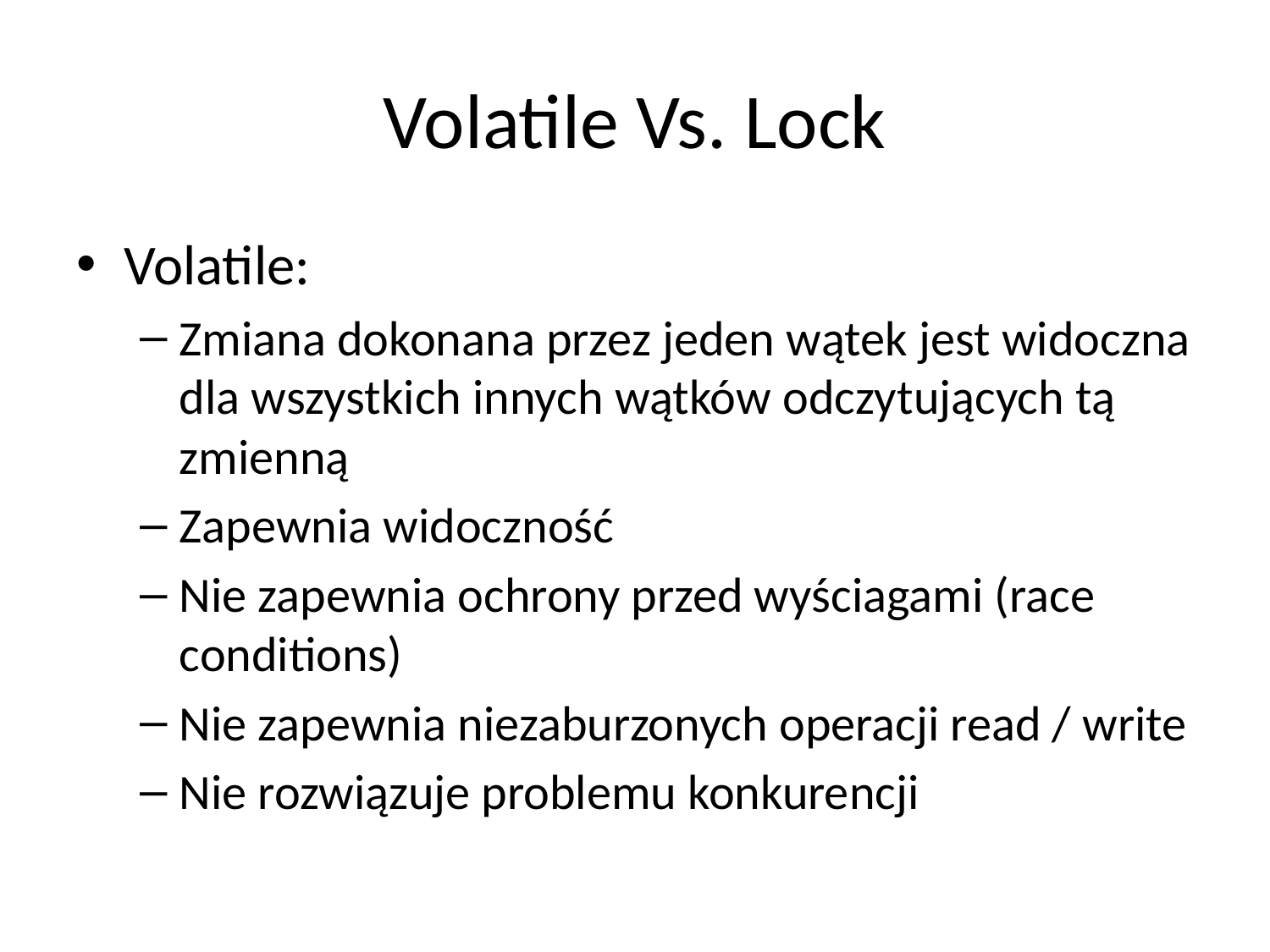

# Volatile Vs. Lock
Volatile:
Zmiana dokonana przez jeden wątek jest widoczna dla wszystkich innych wątków odczytujących tą zmienną
Zapewnia widoczność
Nie zapewnia ochrony przed wyściagami (race conditions)
Nie zapewnia niezaburzonych operacji read / write
Nie rozwiązuje problemu konkurencji